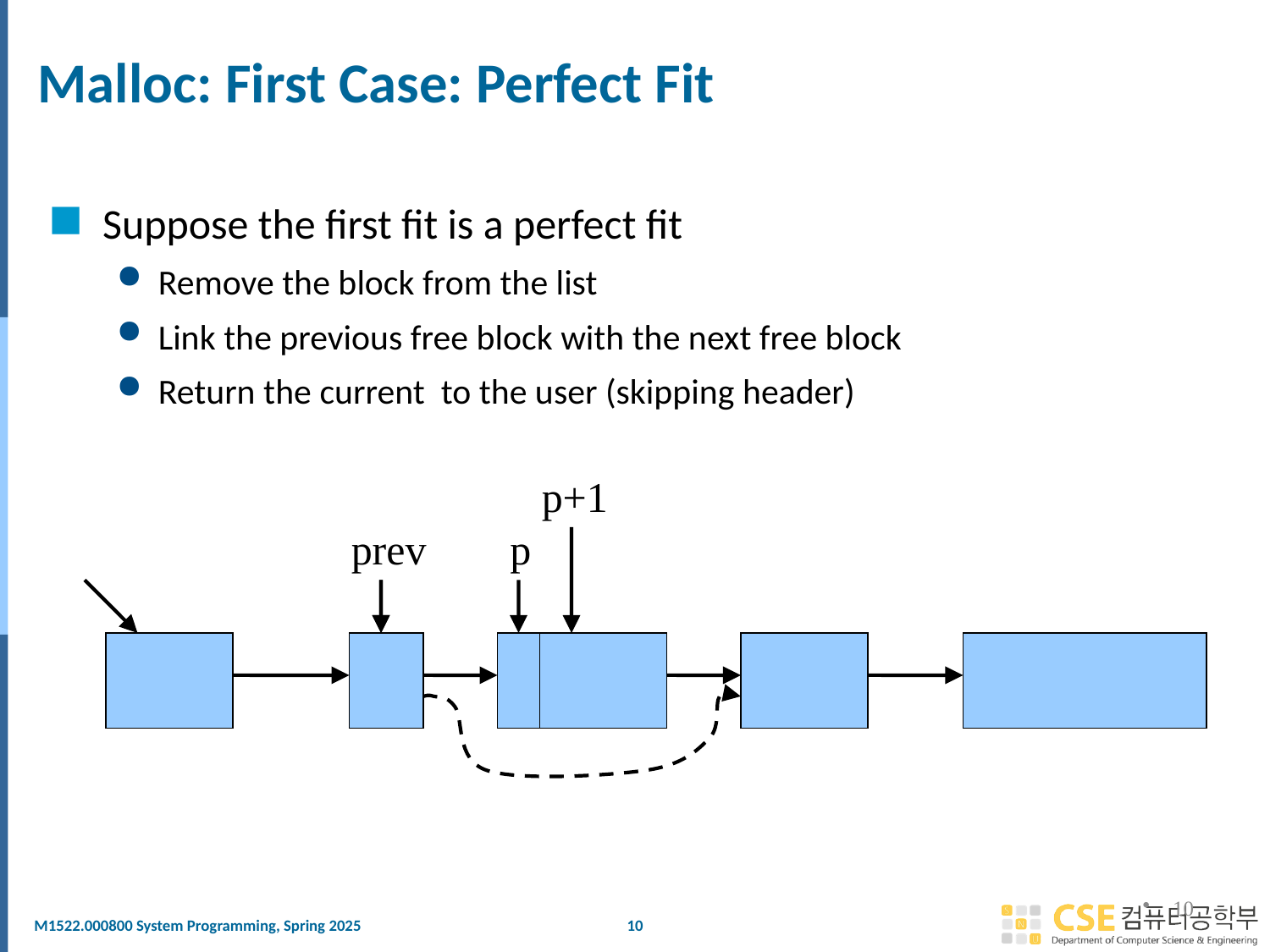

# Malloc: First Case: Perfect Fit
Suppose the first fit is a perfect fit
Remove the block from the list
Link the previous free block with the next free block
Return the current  to the user (skipping header)
p+1
prev
p

10